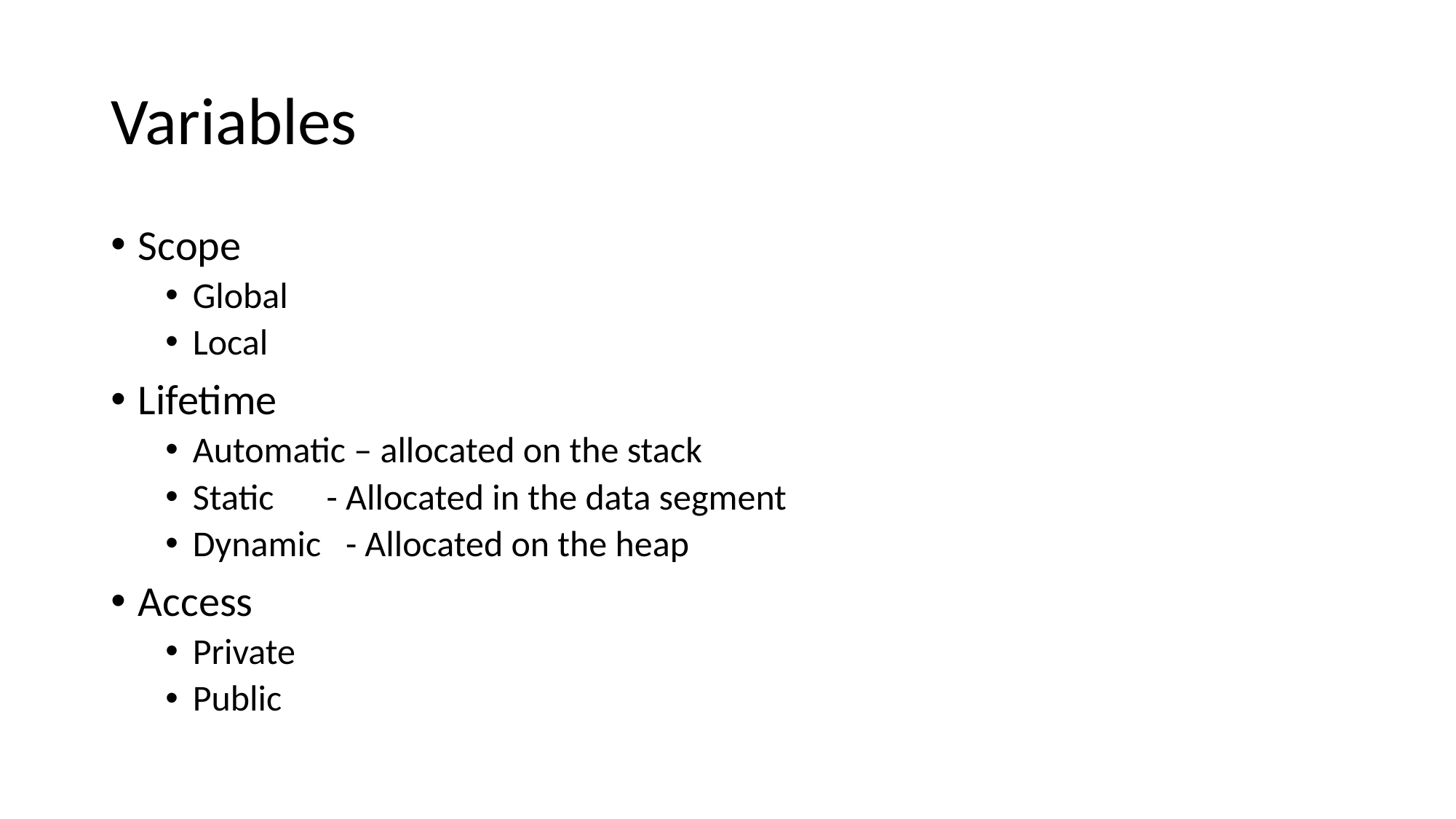

# Variables
Scope
Global
Local
Lifetime
Automatic – allocated on the stack
Static	   - Allocated in the data segment
Dynamic   - Allocated on the heap
Access
Private
Public